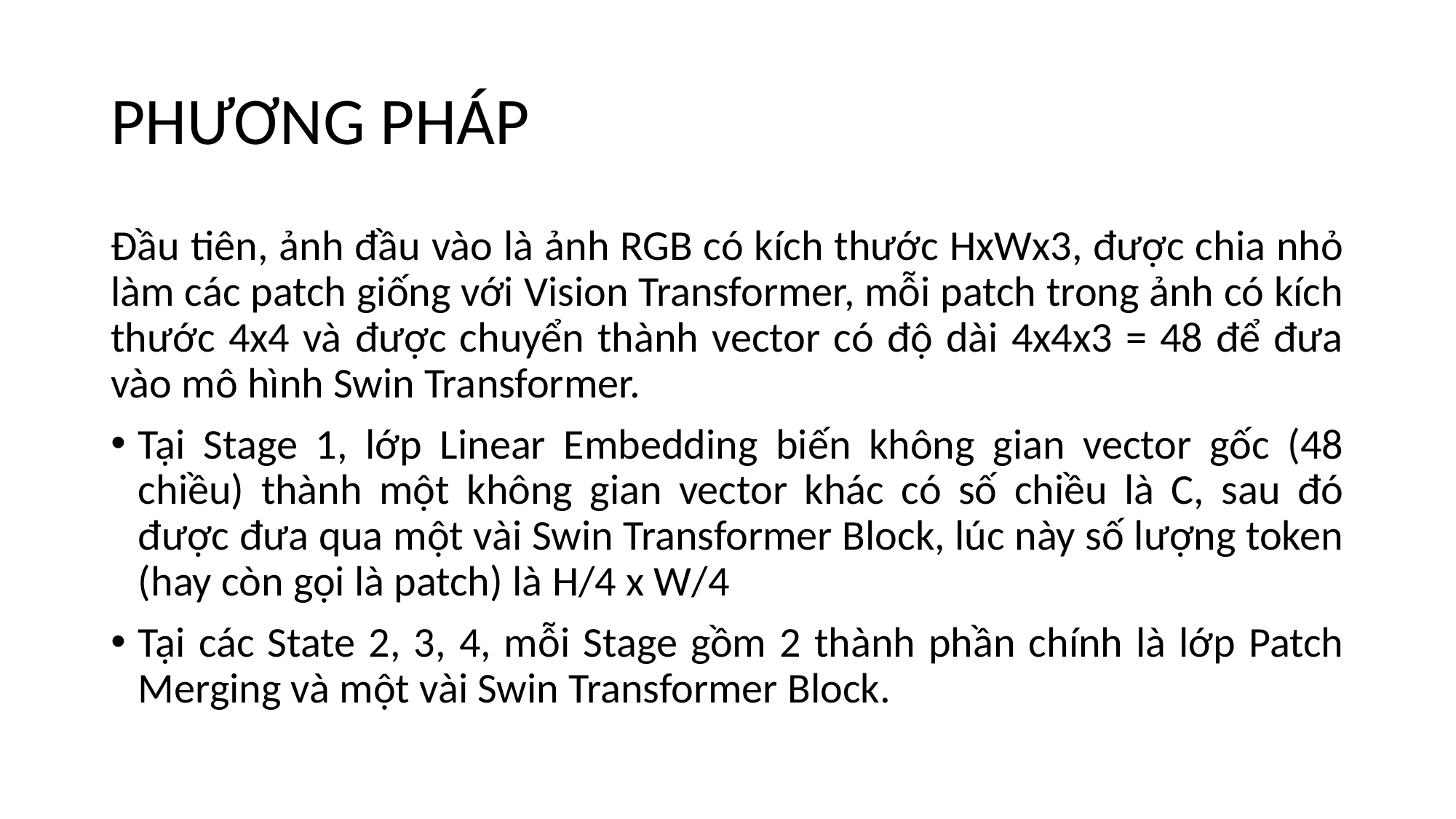

# PHƯƠNG PHÁP
Đầu tiên, ảnh đầu vào là ảnh RGB có kích thước HxWx3, được chia nhỏ làm các patch giống với Vision Transformer, mỗi patch trong ảnh có kích thước 4x4 và được chuyển thành vector có độ dài 4x4x3 = 48 để đưa vào mô hình Swin Transformer.
Tại Stage 1, lớp Linear Embedding biến không gian vector gốc (48 chiều) thành một không gian vector khác có số chiều là C, sau đó được đưa qua một vài Swin Transformer Block, lúc này số lượng token (hay còn gọi là patch) là H/4 x W/4
Tại các State 2, 3, 4, mỗi Stage gồm 2 thành phần chính là lớp Patch Merging và một vài Swin Transformer Block.